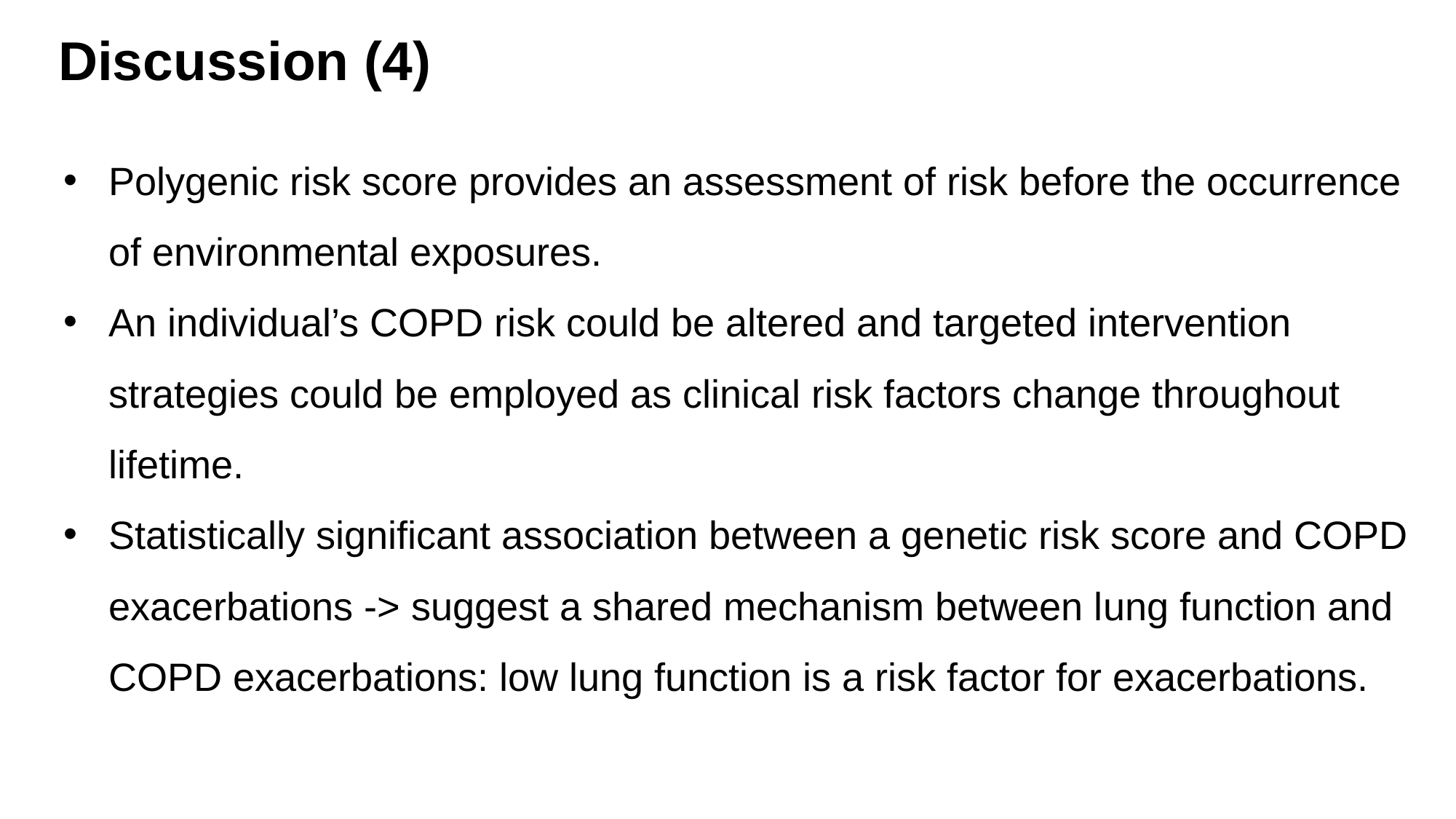

# Discussion (4)
Polygenic risk score provides an assessment of risk before the occurrence of environmental exposures.
An individual’s COPD risk could be altered and targeted intervention strategies could be employed as clinical risk factors change throughout lifetime.
Statistically significant association between a genetic risk score and COPD exacerbations -> suggest a shared mechanism between lung function and COPD exacerbations: low lung function is a risk factor for exacerbations.